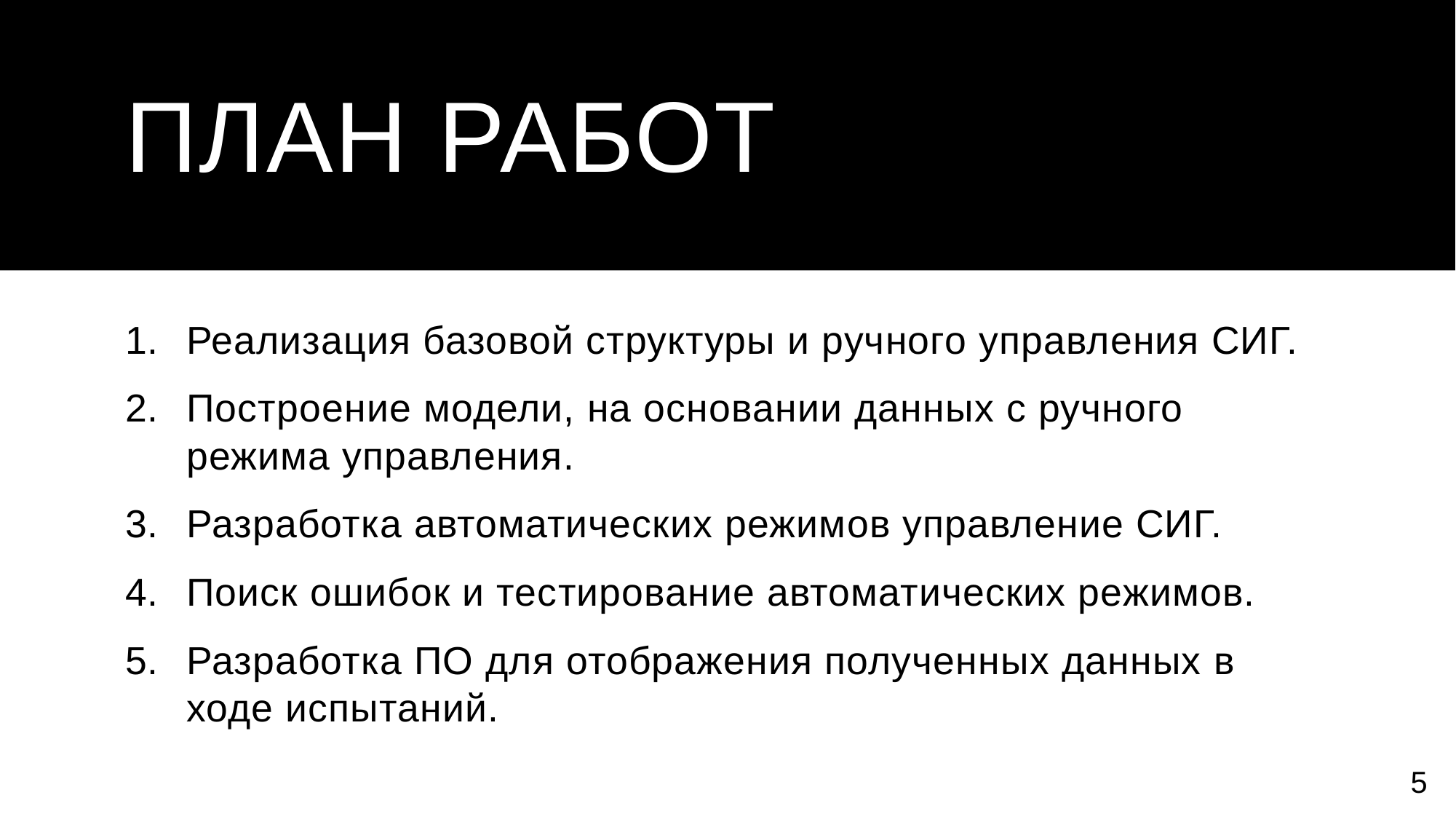

# План работ
Реализация базовой структуры и ручного управления СИГ.
Построение модели, на основании данных с ручного режима управления.
Разработка автоматических режимов управление СИГ.
Поиск ошибок и тестирование автоматических режимов.
Разработка ПО для отображения полученных данных в ходе испытаний.
5